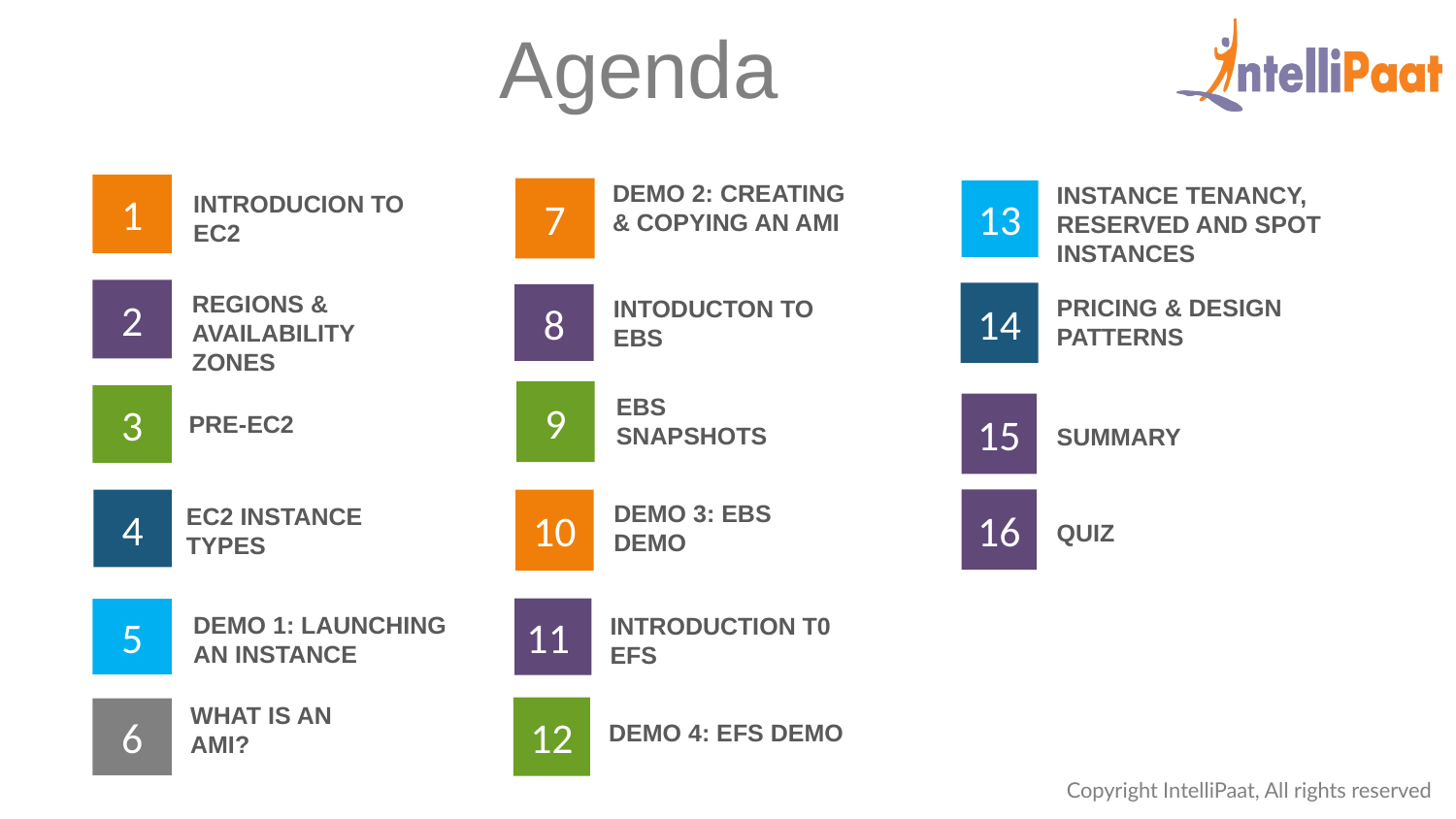

Agenda
DEMO 2: CREATING & COPYING AN AMI
7
INSTANCE TENANCY, RESERVED AND SPOT INSTANCES
13
1
INTRODUCION TO EC2
2
REGIONS & AVAILABILITY ZONES
14
PRICING & DESIGN PATTERNS
8
INTODUCTON TO EBS
9
EBS SNAPSHOTS
3
PRE-EC2
15
SUMMARY
16
QUIZ
4
EC2 INSTANCE TYPES
10
DEMO 3: EBS DEMO
11
INTRODUCTION T0 EFS
5
DEMO 1: LAUNCHING AN INSTANCE
WHAT IS AN AMI?
6
12
DEMO 4: EFS DEMO